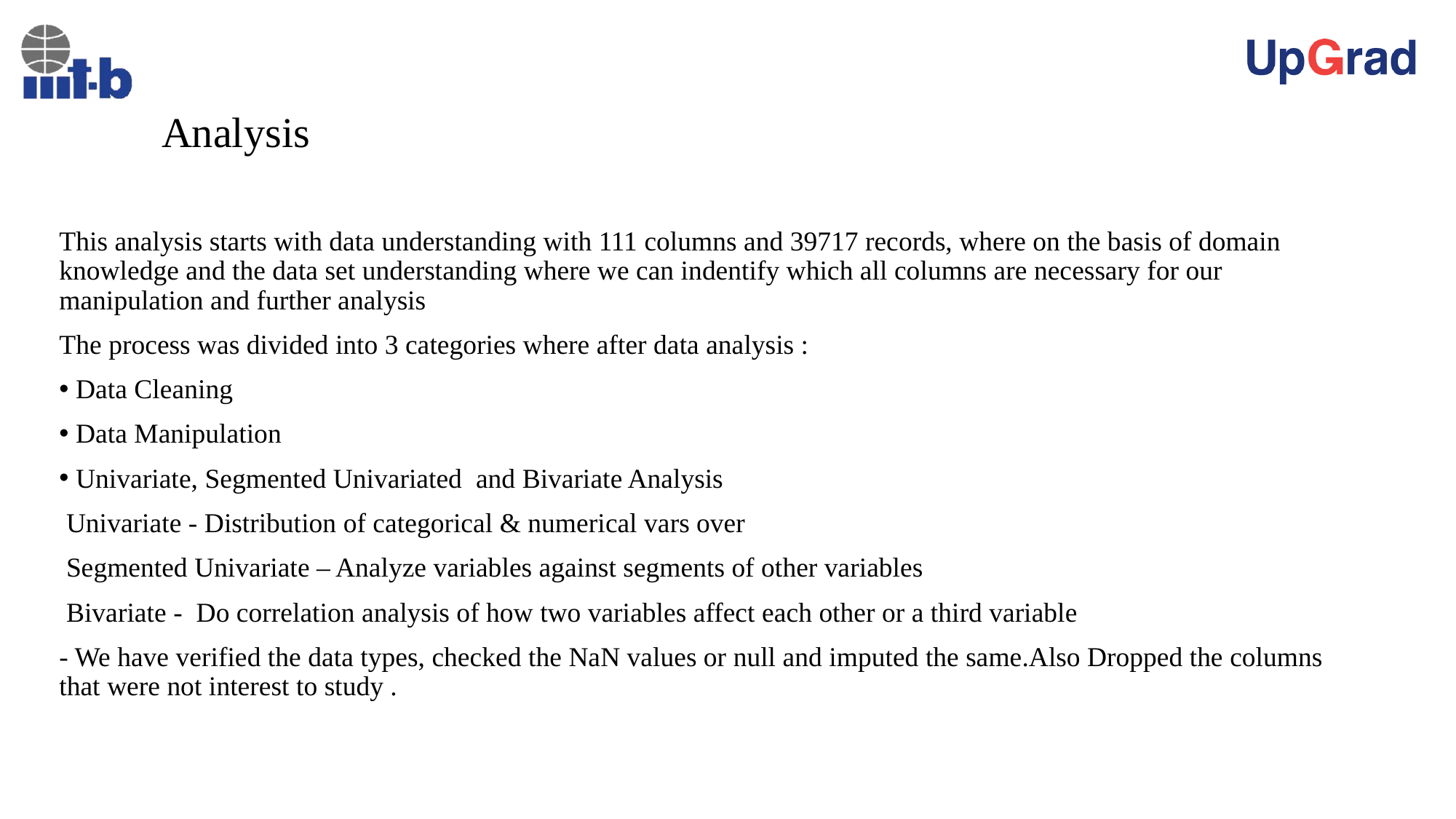

# Analysis
This analysis starts with data understanding with 111 columns and 39717 records, where on the basis of domain knowledge and the data set understanding where we can indentify which all columns are necessary for our manipulation and further analysis
The process was divided into 3 categories where after data analysis :
 Data Cleaning
 Data Manipulation
 Univariate, Segmented Univariated  and Bivariate Analysis
 Univariate - Distribution of categorical & numerical vars over
 Segmented Univariate – Analyze variables against segments of other variables
 Bivariate -  Do correlation analysis of how two variables affect each other or a third variable
- We have verified the data types, checked the NaN values or null and imputed the same.Also Dropped the columns that were not interest to study .